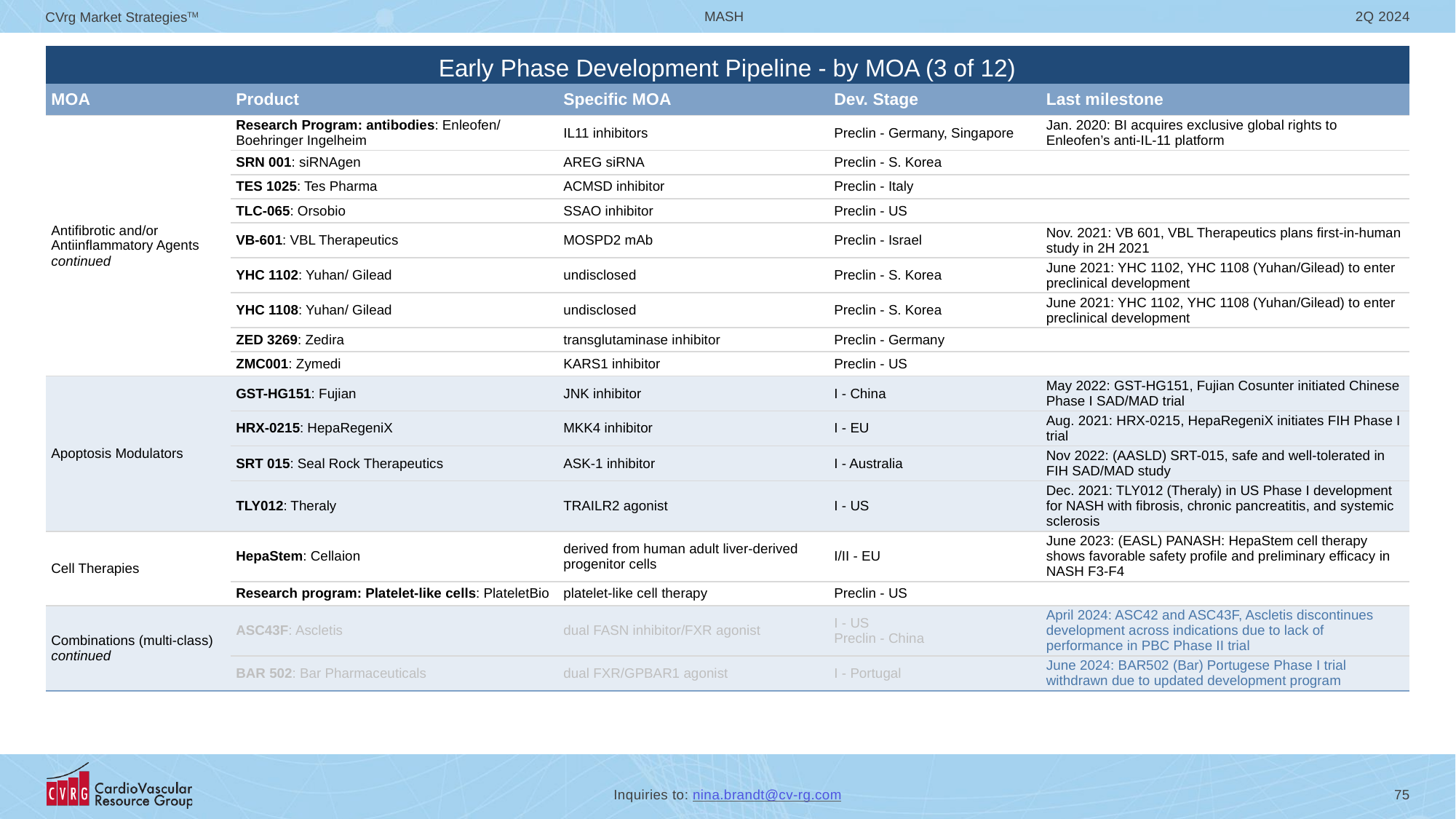

# Early Phase Development Pipeline - by MOA (3 of 12)
|  |  |  |  |  |
| --- | --- | --- | --- | --- |
| MOA | Product | Specific MOA | Dev. Stage | Last milestone |
| Antifibrotic and/or Antiinflammatory Agents continued | Research Program: antibodies: Enleofen/ Boehringer Ingelheim | IL11 inhibitors | Preclin - Germany, Singapore | Jan. 2020: BI acquires exclusive global rights to Enleofen’s anti-IL-11 platform |
|  | SRN 001: siRNAgen | AREG siRNA | Preclin - S. Korea |  |
|  | TES 1025: Tes Pharma | ACMSD inhibitor | Preclin - Italy |  |
|  | TLC-065: Orsobio | SSAO inhibitor | Preclin - US |  |
|  | VB-601: VBL Therapeutics | MOSPD2 mAb | Preclin - Israel | Nov. 2021: VB 601, VBL Therapeutics plans first-in-human study in 2H 2021 |
|  | YHC 1102: Yuhan/ Gilead | undisclosed | Preclin - S. Korea | June 2021: YHC 1102, YHC 1108 (Yuhan/Gilead) to enter preclinical development |
|  | YHC 1108: Yuhan/ Gilead | undisclosed | Preclin - S. Korea | June 2021: YHC 1102, YHC 1108 (Yuhan/Gilead) to enter preclinical development |
|  | ZED 3269: Zedira | transglutaminase inhibitor | Preclin - Germany |  |
|  | ZMC001: Zymedi | KARS1 inhibitor | Preclin - US |  |
| Apoptosis Modulators | GST-HG151: Fujian | JNK inhibitor | I - China | May 2022: GST-HG151, Fujian Cosunter initiated Chinese Phase I SAD/MAD trial |
|  | HRX-0215: HepaRegeniX | MKK4 inhibitor | I - EU | Aug. 2021: HRX-0215, HepaRegeniX initiates FIH Phase I trial |
| Apoptosis Modulators continued | SRT 015: Seal Rock Therapeutics | ASK-1 inhibitor | I - Australia | Nov 2022: (AASLD) SRT-015, safe and well-tolerated in FIH SAD/MAD study |
|  | TLY012: Theraly | TRAILR2 agonist | I - US | Dec. 2021: TLY012 (Theraly) in US Phase I development for NASH with fibrosis, chronic pancreatitis, and systemic sclerosis |
| Cell Therapies | HepaStem: Cellaion | derived from human adult liver-derived progenitor cells | I/II - EU | June 2023: (EASL) PANASH: HepaStem cell therapy shows favorable safety profile and preliminary efficacy in NASH F3-F4 |
|  | Research program: Platelet-like cells: PlateletBio | platelet-like cell therapy | Preclin - US |  |
| Combinations (multi-class) continued | ASC43F: Ascletis | dual FASN inhibitor/FXR agonist | I - US Preclin - China | April 2024: ASC42 and ASC43F, Ascletis discontinues development across indications due to lack of performance in PBC Phase II trial |
|  | BAR 502: Bar Pharmaceuticals | dual FXR/GPBAR1 agonist | I - Portugal | June 2024: BAR502 (Bar) Portugese Phase I trial withdrawn due to updated development program |